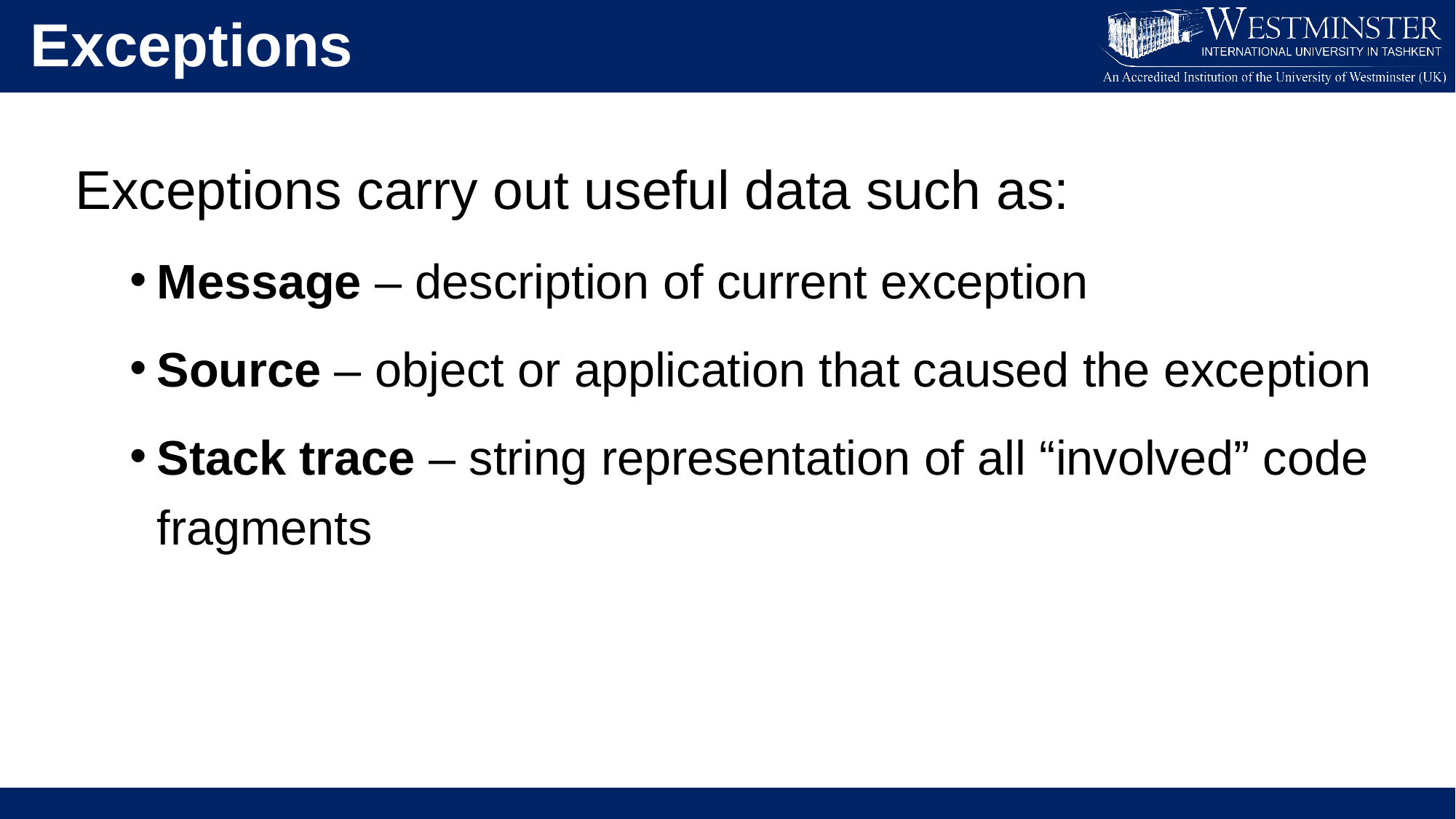

Exceptions
Exceptions carry out useful data such as:
Message – description of current exception
Source – object or application that caused the exception
Stack trace – string representation of all “involved” code fragments